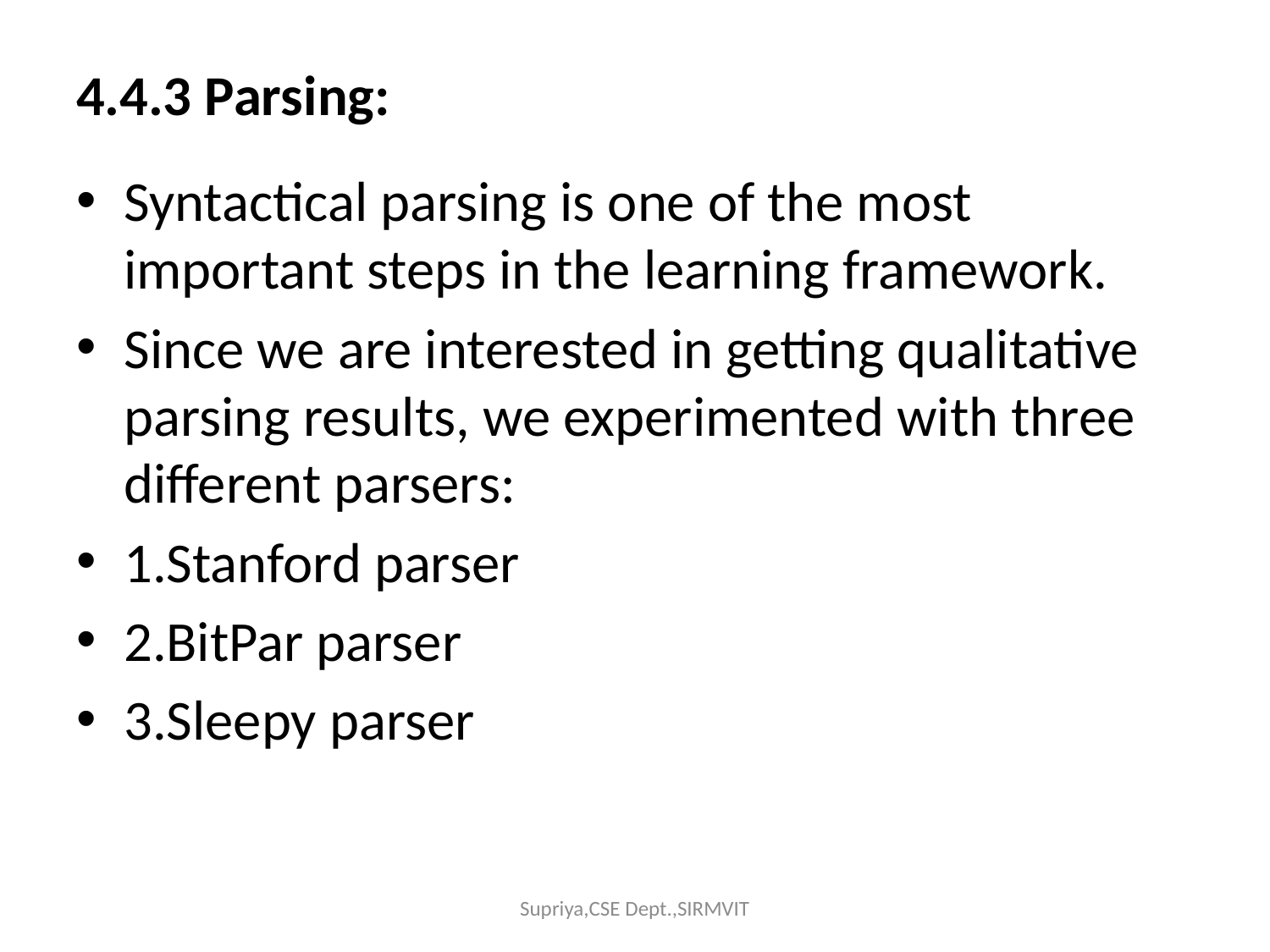

# 4.4.3 Parsing:
Syntactical parsing is one of the most important steps in the learning framework.
Since we are interested in getting qualitative parsing results, we experimented with three different parsers:
1.Stanford parser
2.BitPar parser
3.Sleepy parser
Supriya,CSE Dept.,SIRMVIT